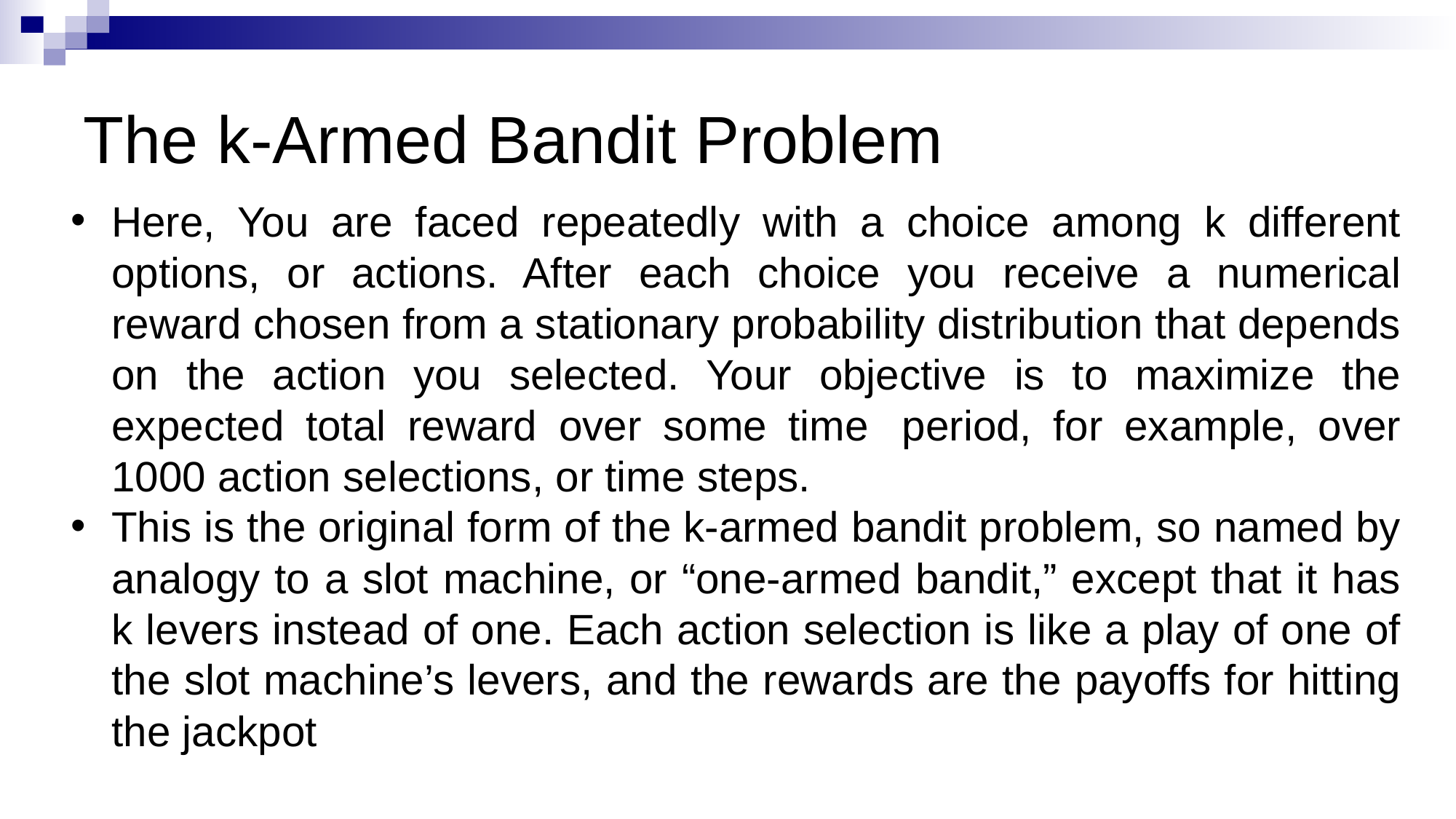

# The k-Armed Bandit Problem
Here, You are faced repeatedly with a choice among k different options, or actions. After each choice you receive a numerical reward chosen from a stationary probability distribution that depends on the action you selected. Your objective is to maximize the expected total reward over some time  period, for example, over 1000 action selections, or time steps.
This is the original form of the k-armed bandit problem, so named by analogy to a slot machine, or “one-armed bandit,” except that it has k levers instead of one. Each action selection is like a play of one of the slot machine’s levers, and the rewards are the payoffs for hitting the jackpot